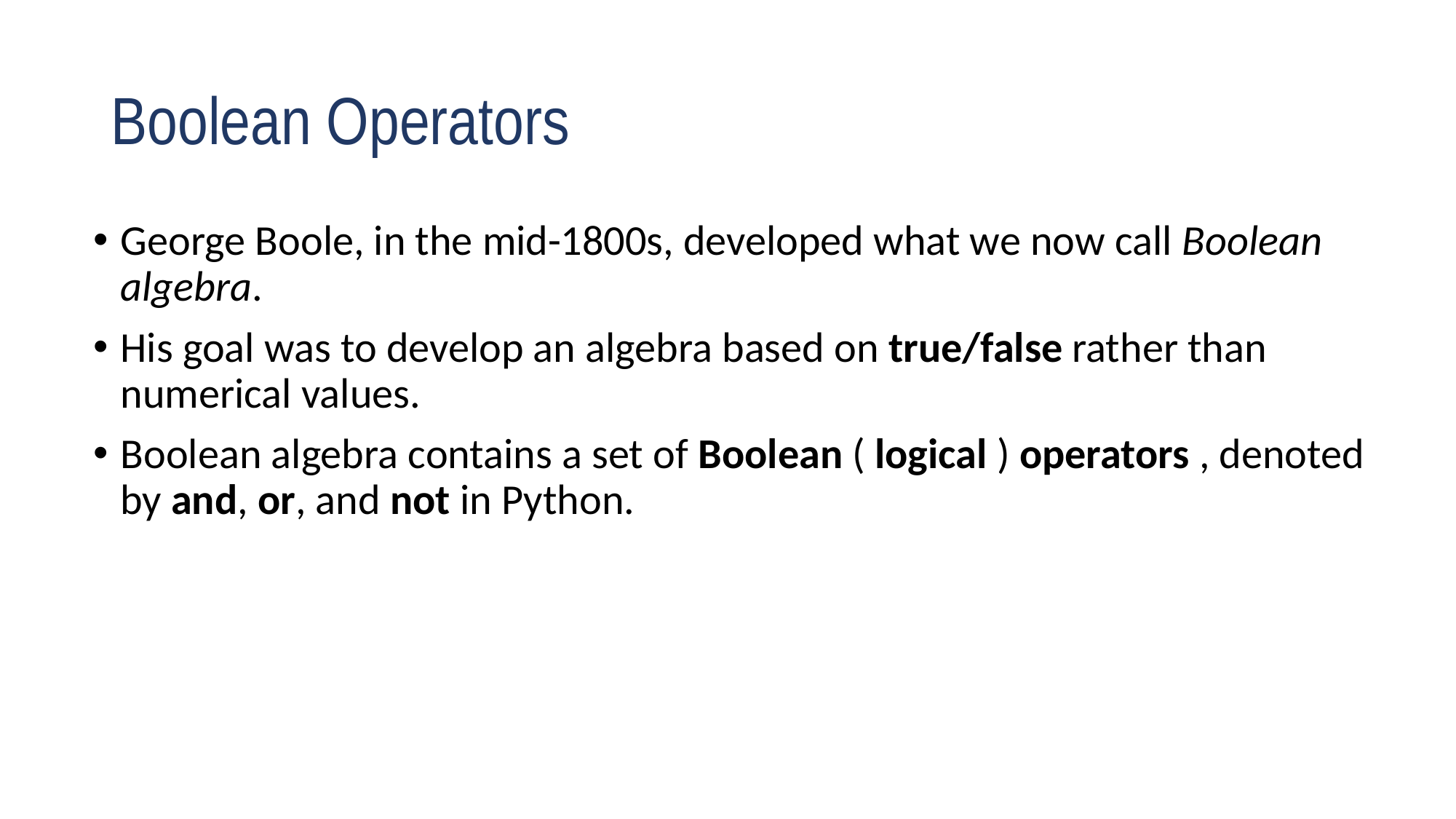

# Boolean Operators
George Boole, in the mid-1800s, developed what we now call Boolean algebra.
His goal was to develop an algebra based on true/false rather than numerical values.
Boolean algebra contains a set of Boolean ( logical ) operators , denoted by and, or, and not in Python.